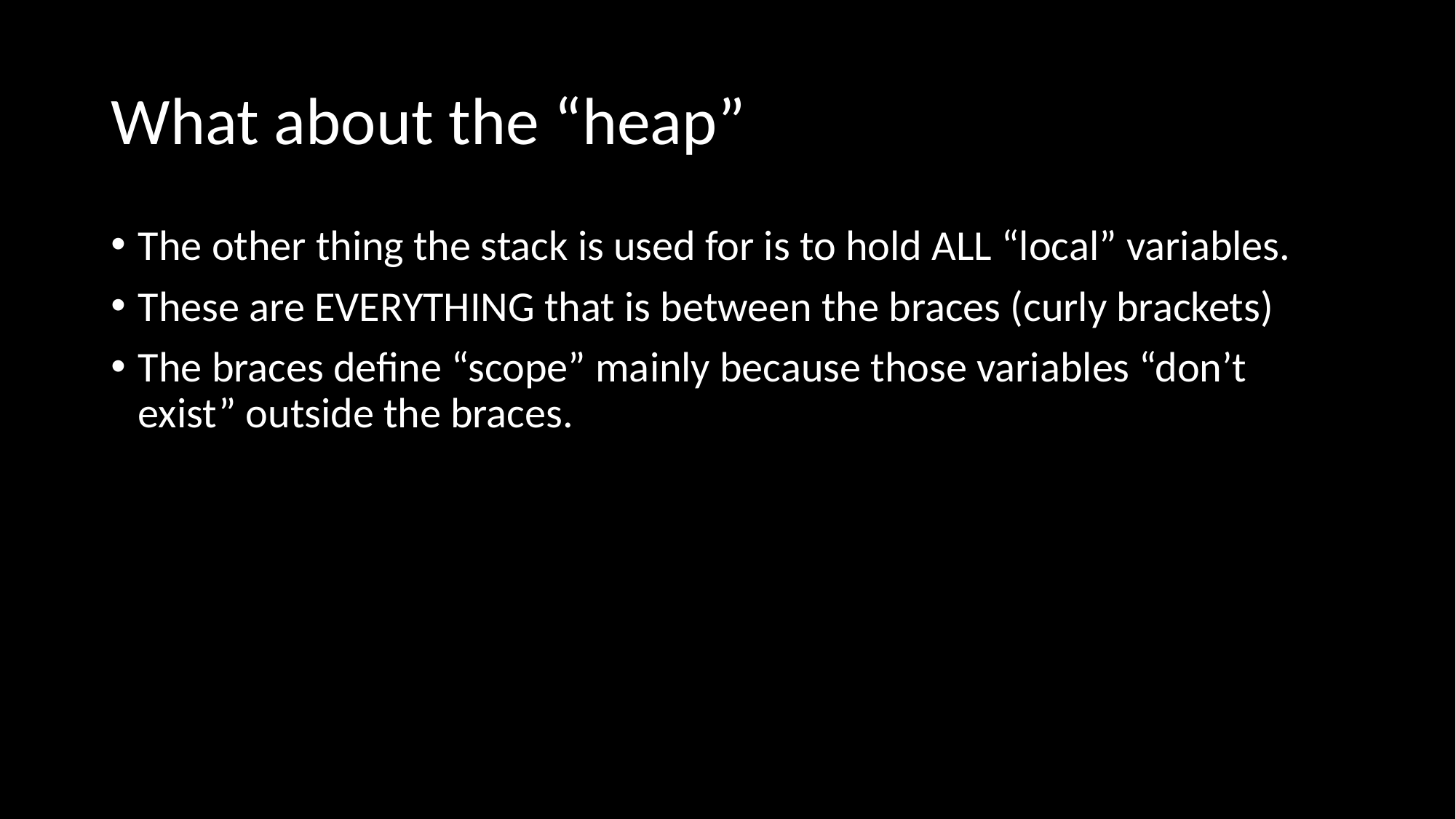

# What about the “heap”
The other thing the stack is used for is to hold ALL “local” variables.
These are EVERYTHING that is between the braces (curly brackets)
The braces define “scope” mainly because those variables “don’t exist” outside the braces.